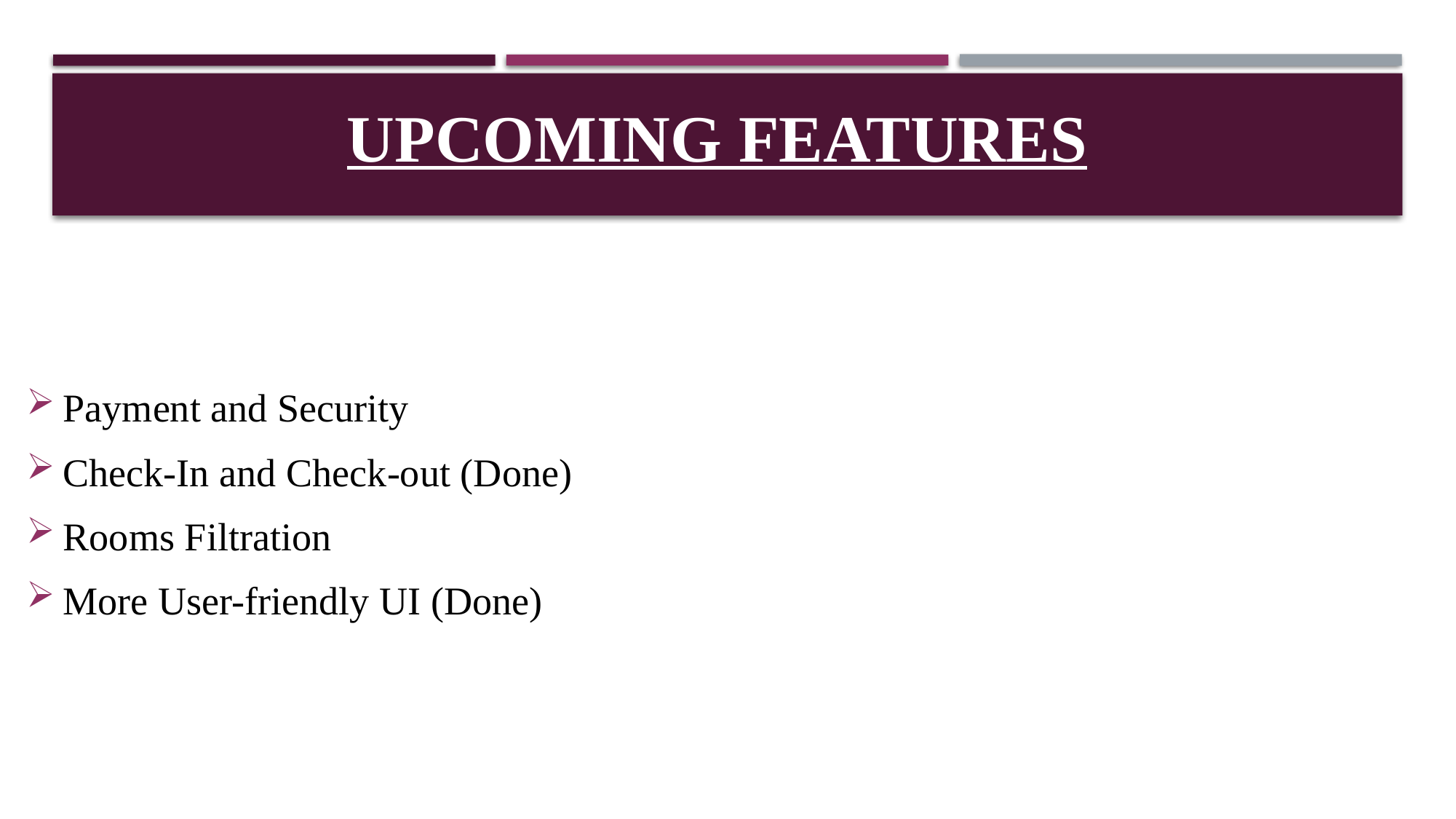

# UPCOMING Features
Payment and Security
Check-In and Check-out (Done)
Rooms Filtration
More User-friendly UI (Done)